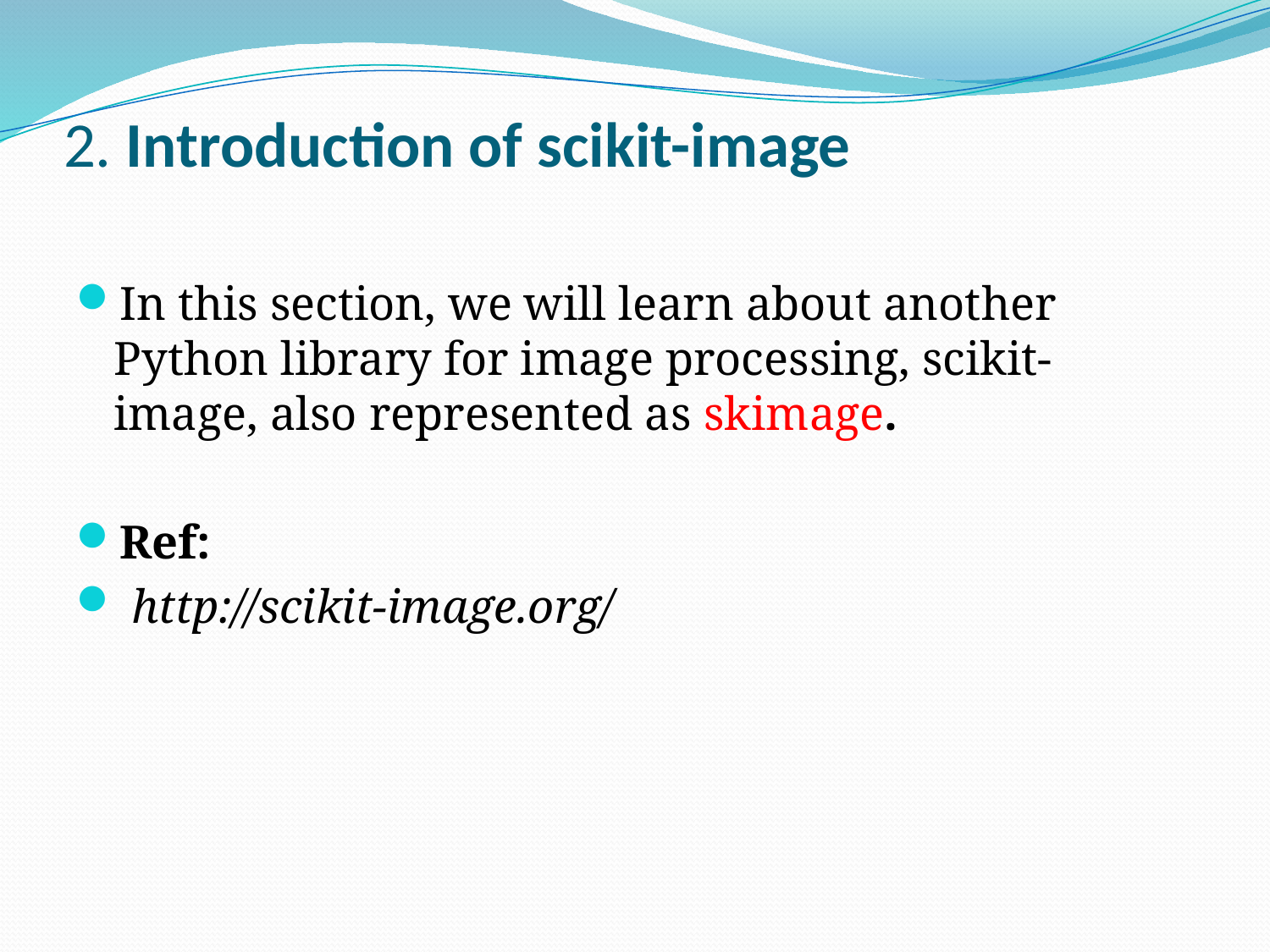

# 2. Introduction of scikit-image
In this section, we will learn about another Python library for image processing, scikit-image, also represented as skimage.

Ref:
 http://scikit-image.org/